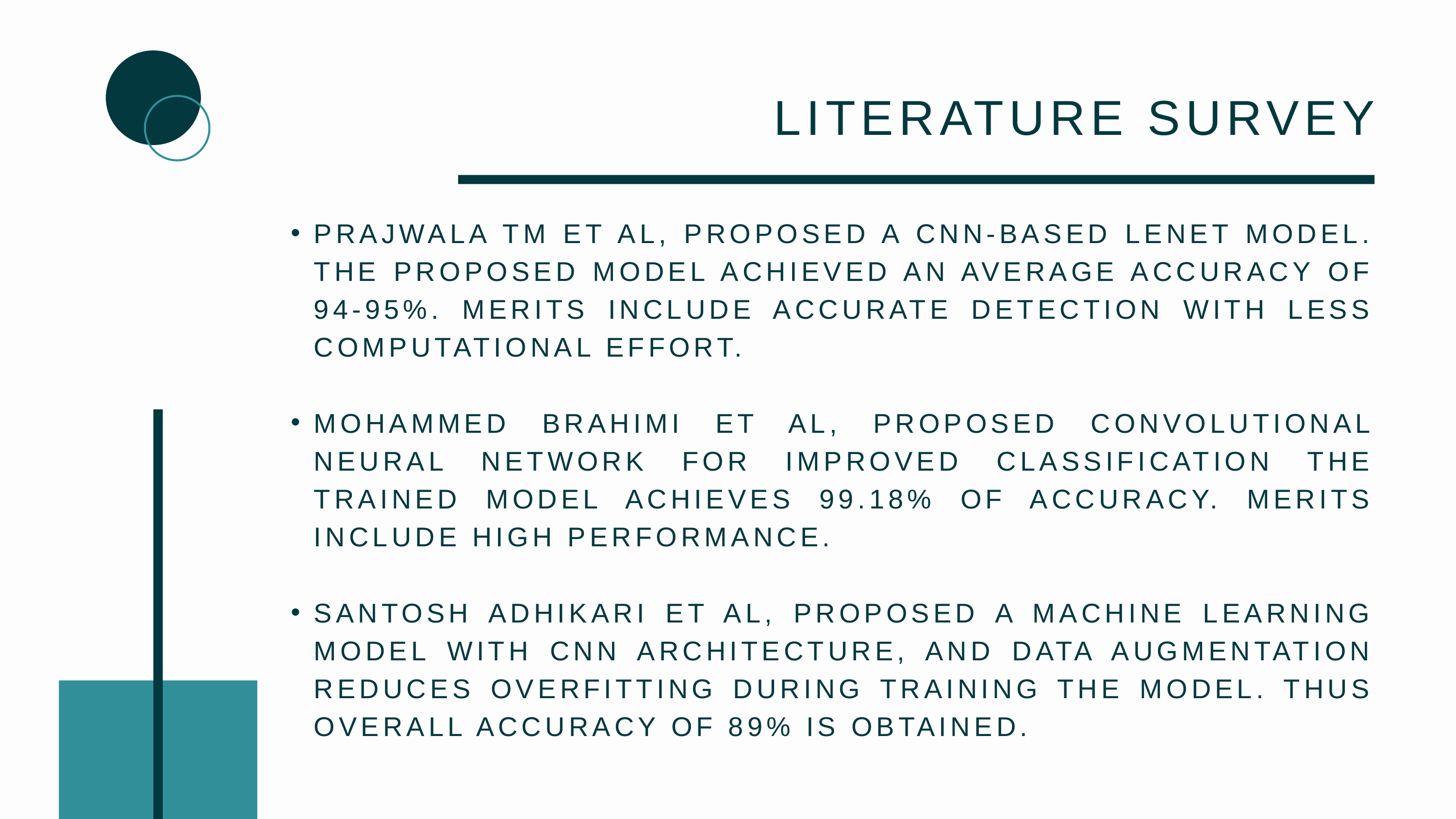

LITERATURE SURVEY

PRAJWALA TM ET AL, PROPOSED A CNN-BASED LENET MODEL. THE PROPOSED MODEL ACHIEVED AN AVERAGE ACCURACY OF 94-95%. MERITS INCLUDE ACCURATE DETECTION WITH LESS COMPUTATIONAL EFFORT.

MOHAMMED BRAHIMI ET AL, PROPOSED CONVOLUTIONAL NEURAL NETWORK FOR IMPROVED CLASSIFICATION THE TRAINED MODEL ACHIEVES 99.18% OF ACCURACY. MERITS INCLUDE HIGH PERFORMANCE.

SANTOSH ADHIKARI ET AL, PROPOSED A MACHINE LEARNING MODEL WITH CNN ARCHITECTURE, AND DATA AUGMENTATION REDUCES OVERFITTING DURING TRAINING THE MODEL. THUS OVERALL ACCURACY OF 89% IS OBTAINED.